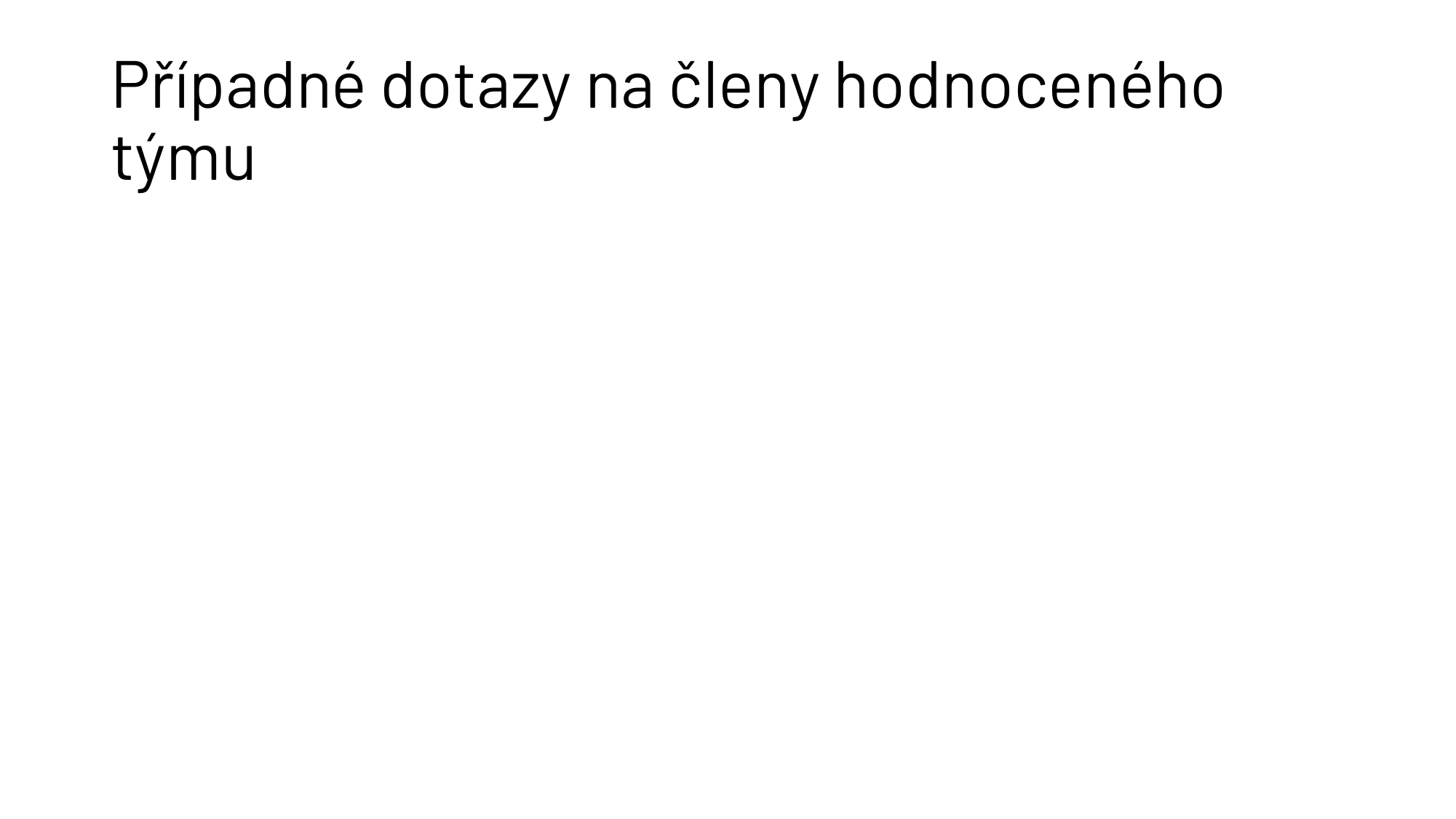

# Případné dotazy na členy hodnoceného týmu